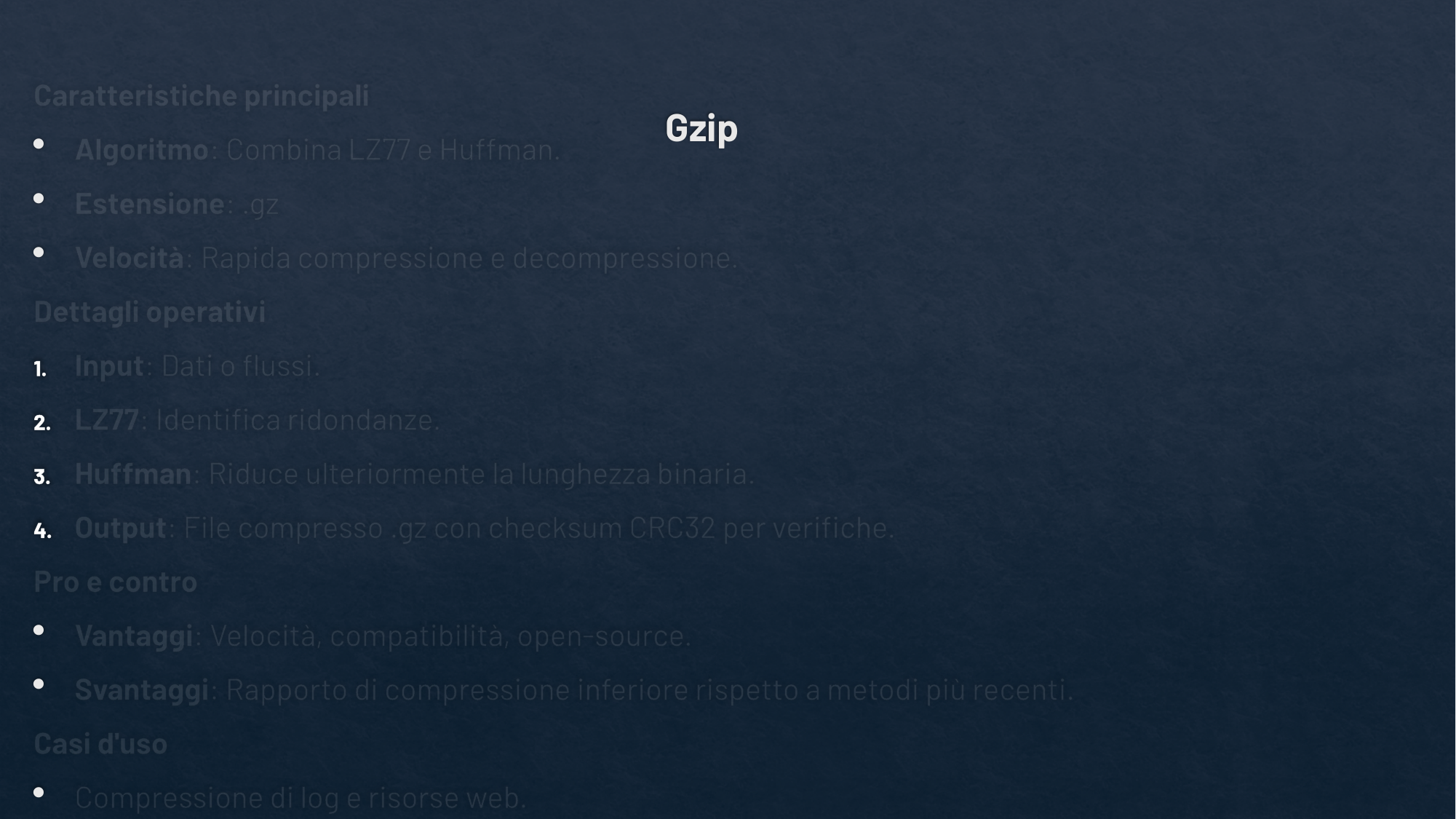

# Gzip
Caratteristiche principali
Algoritmo: Combina LZ77 e Huffman.
Estensione: .gz
Velocità: Rapida compressione e decompressione.
Dettagli operativi
Input: Dati o flussi.
LZ77: Identifica ridondanze.
Huffman: Riduce ulteriormente la lunghezza binaria.
Output: File compresso .gz con checksum CRC32 per verifiche.
Pro e contro
Vantaggi: Velocità, compatibilità, open-source.
Svantaggi: Rapporto di compressione inferiore rispetto a metodi più recenti.
Casi d'uso
Compressione di log e risorse web.